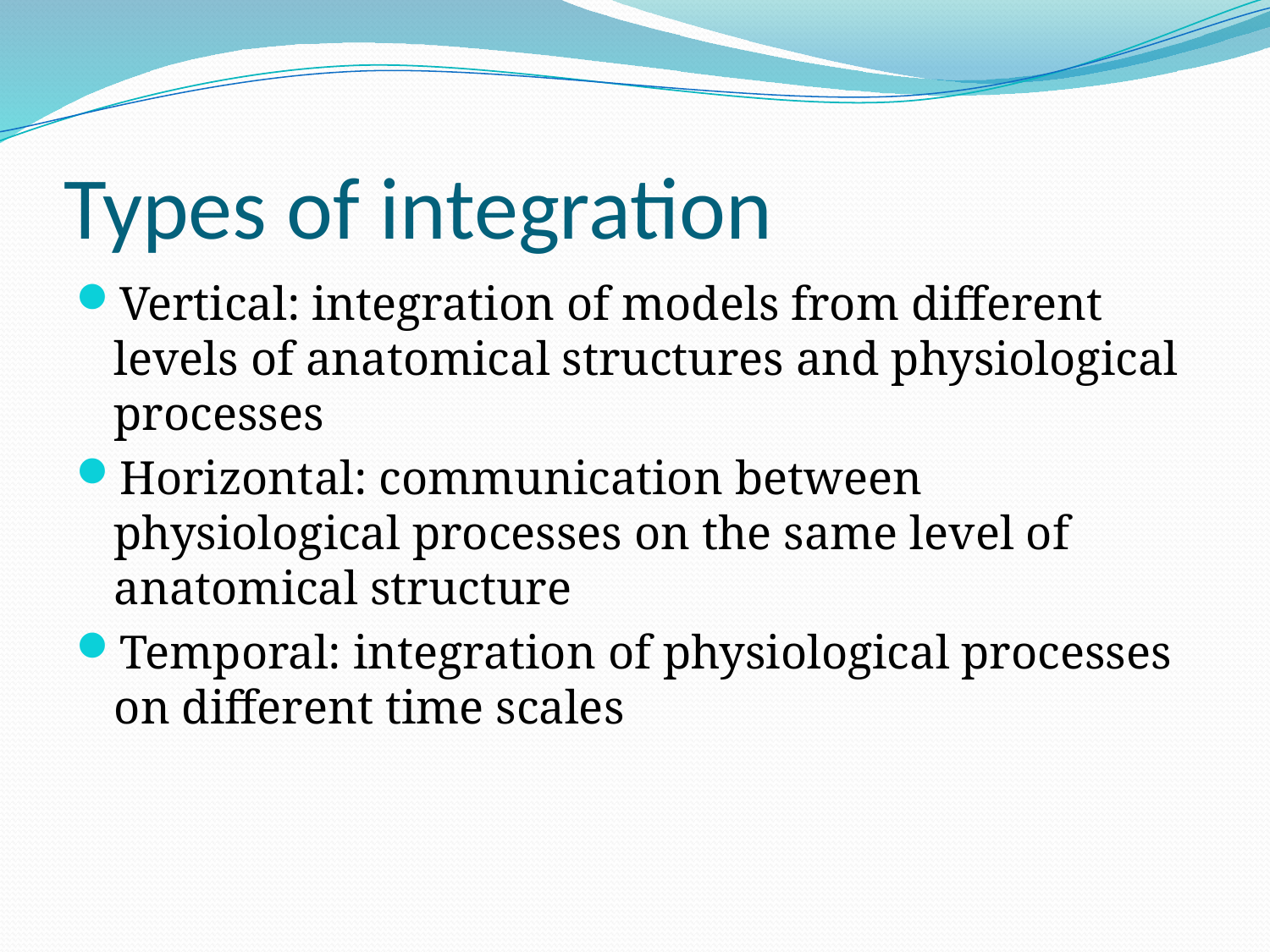

# Types of integration
Vertical: integration of models from different levels of anatomical structures and physiological processes
Horizontal: communication between physiological processes on the same level of anatomical structure
Temporal: integration of physiological processes on different time scales